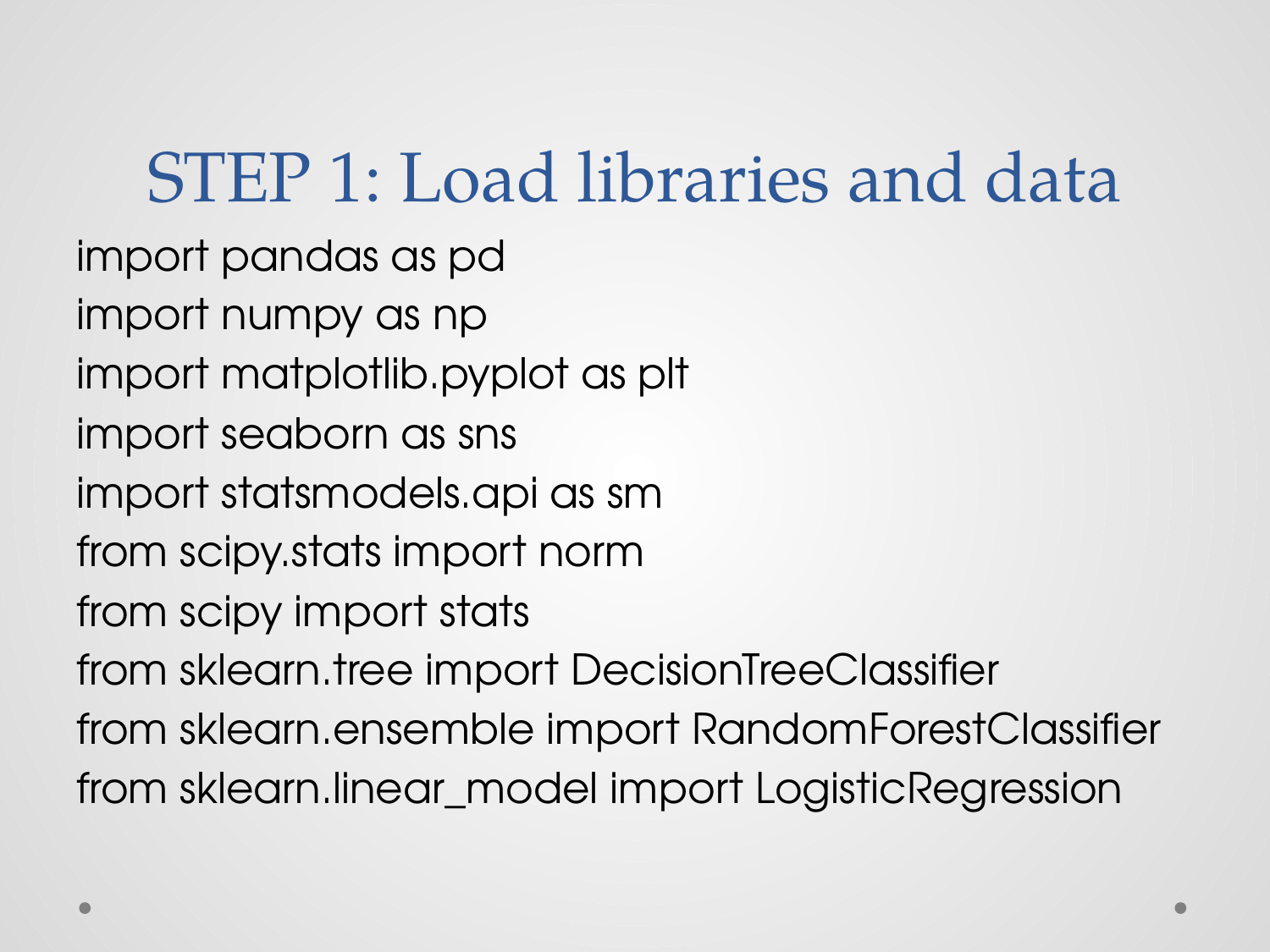

# STEP 1: Load libraries and data
import pandas as pd
import numpy as np
import matplotlib.pyplot as plt
import seaborn as sns
import statsmodels.api as sm
from scipy.stats import norm
from scipy import stats
from sklearn.tree import DecisionTreeClassifier
from sklearn.ensemble import RandomForestClassifier
from sklearn.linear_model import LogisticRegression